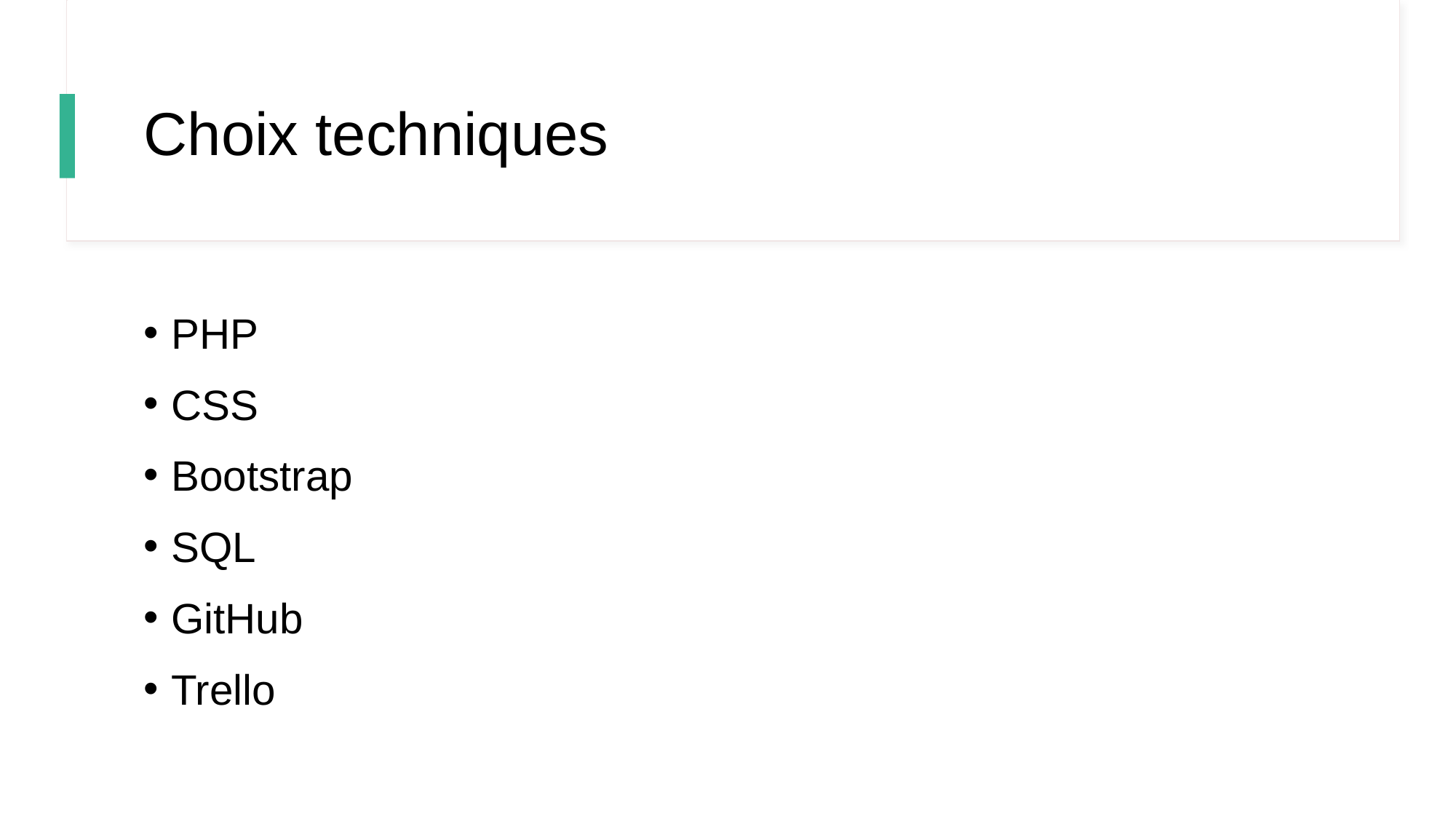

# Choix techniques
PHP
CSS
Bootstrap
SQL
GitHub
Trello